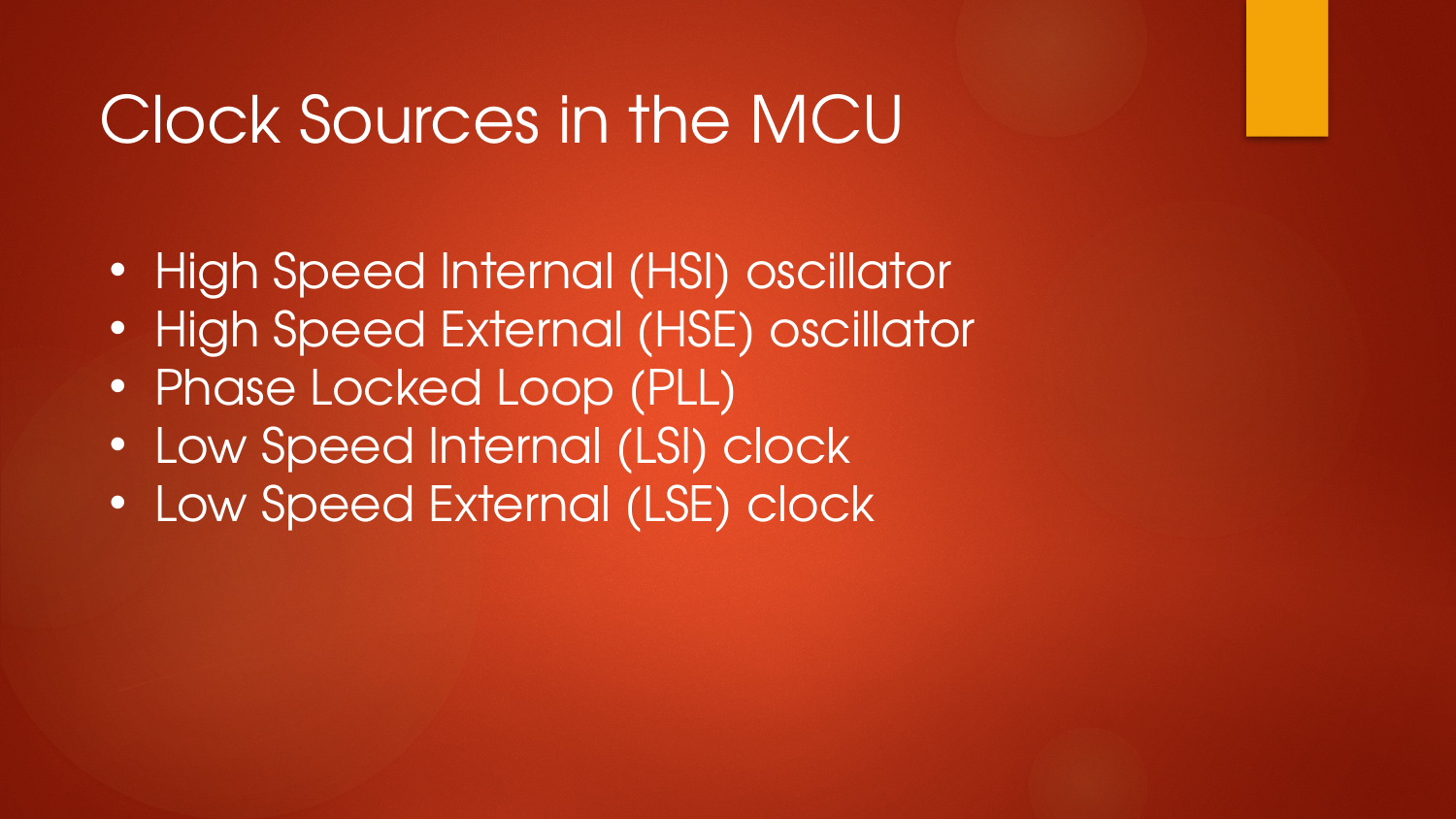

Clock Sources in the MCU
High Speed Internal (HSI) oscillator
High Speed External (HSE) oscillator
Phase Locked Loop (PLL)
Low Speed Internal (LSI) clock
Low Speed External (LSE) clock